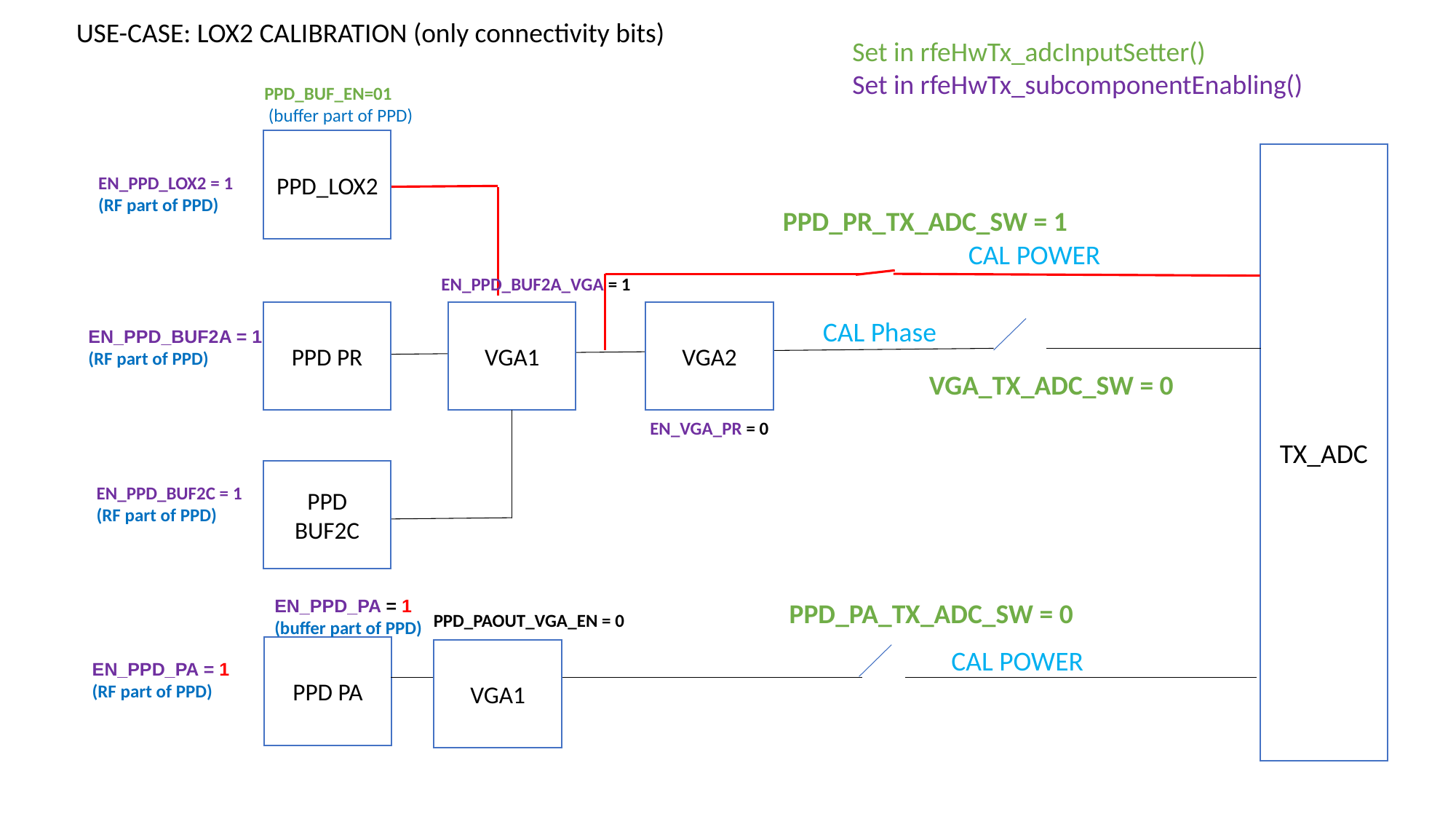

USE-CASE: LOX2 CALIBRATION (only connectivity bits)
Set in rfeHwTx_adcInputSetter()
Set in rfeHwTx_subcomponentEnabling()
PPD_BUF_EN=01
 (buffer part of PPD)
PPD_LOX2
TX_ADC
EN_PPD_LOX2 = 1
(RF part of PPD)
PPD_PR_TX_ADC_SW = 1
CAL POWER
EN_PPD_BUF2A_VGA = 1
VGA1
VGA2
PPD PR
CAL Phase
EN_PPD_BUF2A = 1
(RF part of PPD)

VGA_TX_ADC_SW = 0
EN_VGA_PR = 0
PPD BUF2C
EN_PPD_BUF2C = 1
(RF part of PPD)

EN_PPD_PA = 1
(buffer part of PPD)
PPD_PA_TX_ADC_SW = 0
PPD_PAOUT_VGA_EN = 0
PPD PA
CAL POWER
VGA1
EN_PPD_PA = 1
(RF part of PPD)